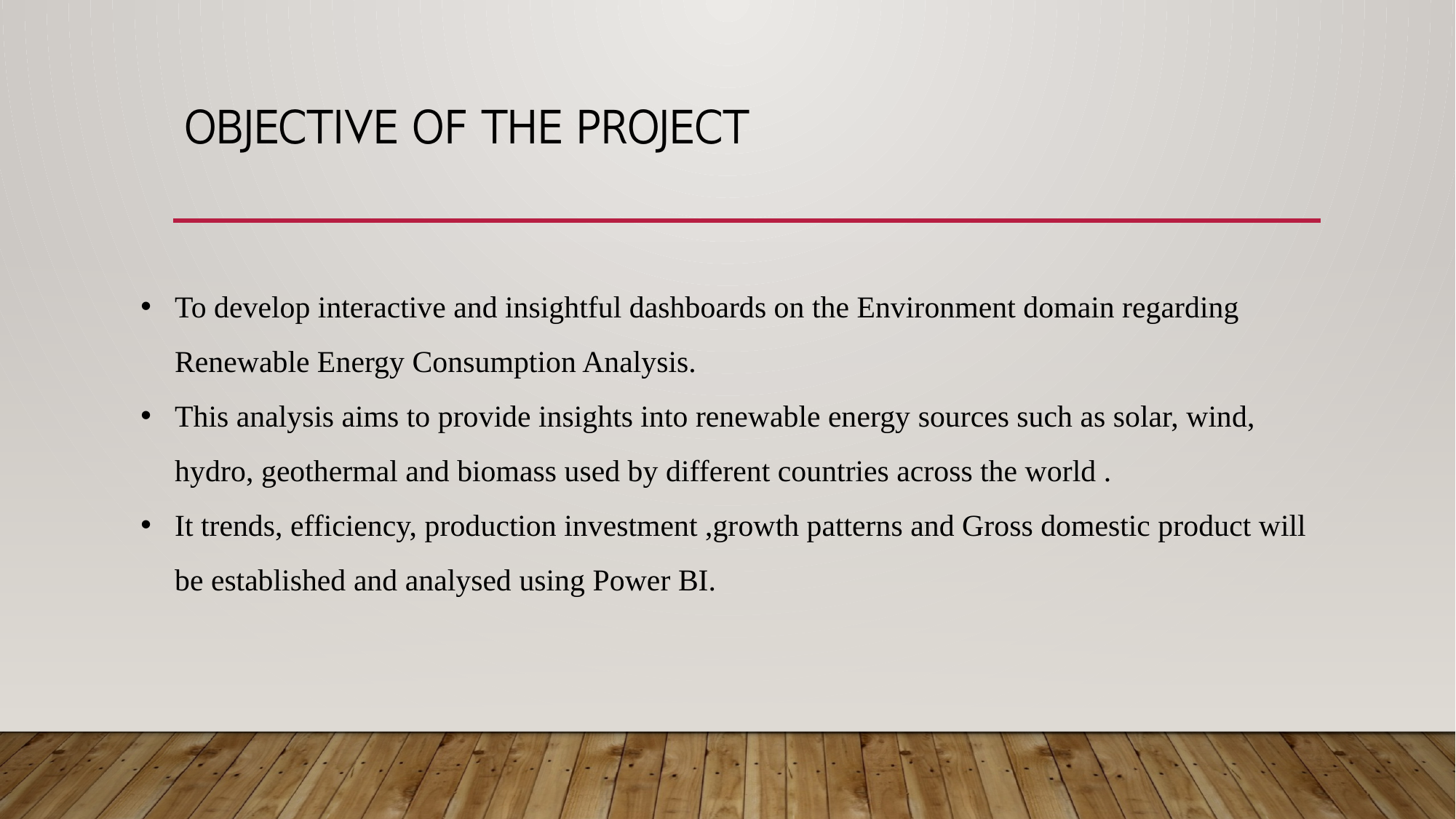

# OBJECTIVE OF THE PROJECT
To develop interactive and insightful dashboards on the Environment domain regarding Renewable Energy Consumption Analysis.
This analysis aims to provide insights into renewable energy sources such as solar, wind, hydro, geothermal and biomass used by different countries across the world .
It trends, efficiency, production investment ,growth patterns and Gross domestic product will be established and analysed using Power BI.